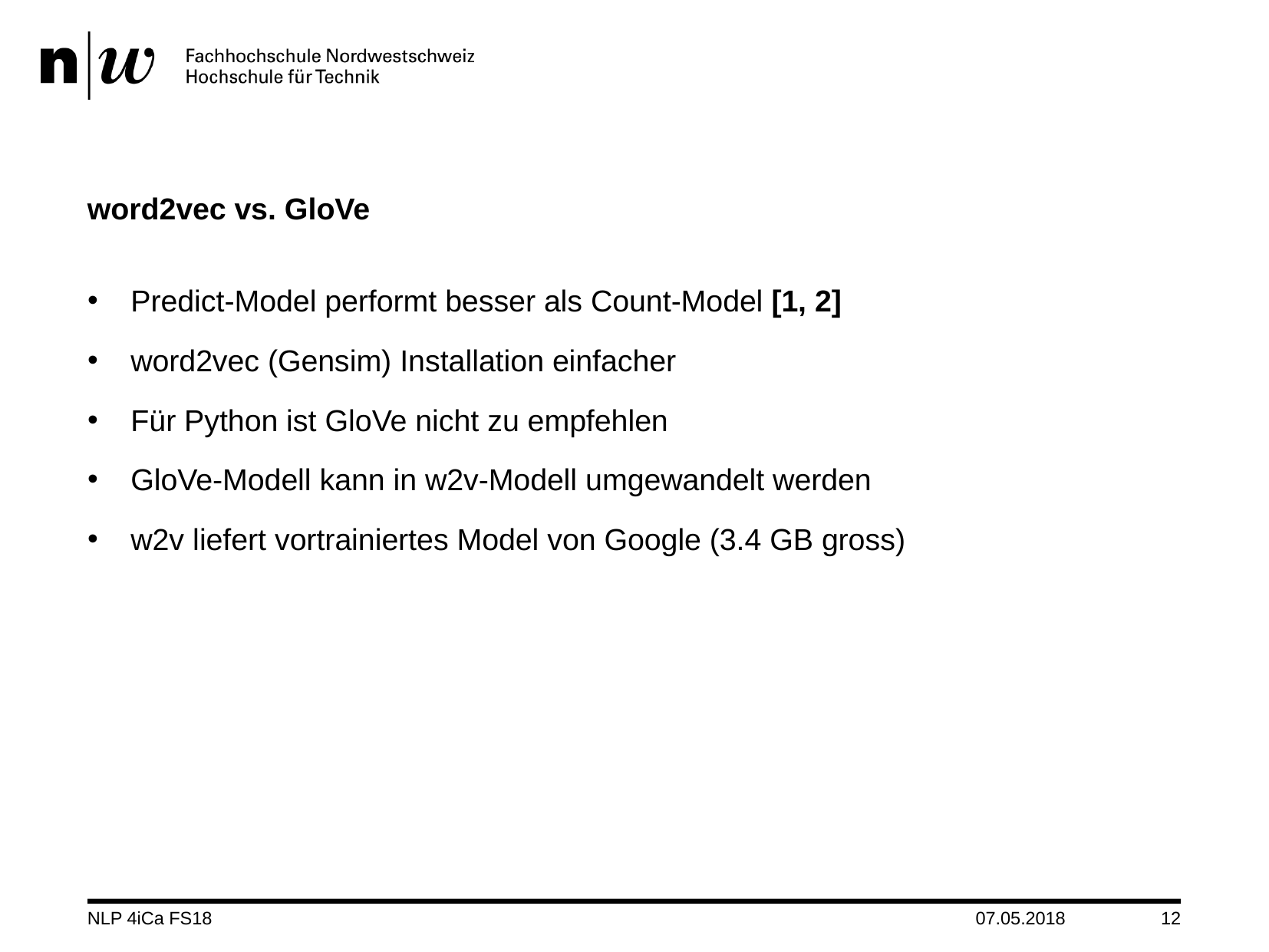

# word2vec vs. GloVe
Predict-Model performt besser als Count-Model [1, 2]
word2vec (Gensim) Installation einfacher
Für Python ist GloVe nicht zu empfehlen
GloVe-Modell kann in w2v-Modell umgewandelt werden
w2v liefert vortrainiertes Model von Google (3.4 GB gross)
NLP 4iCa FS18
07.05.2018
12